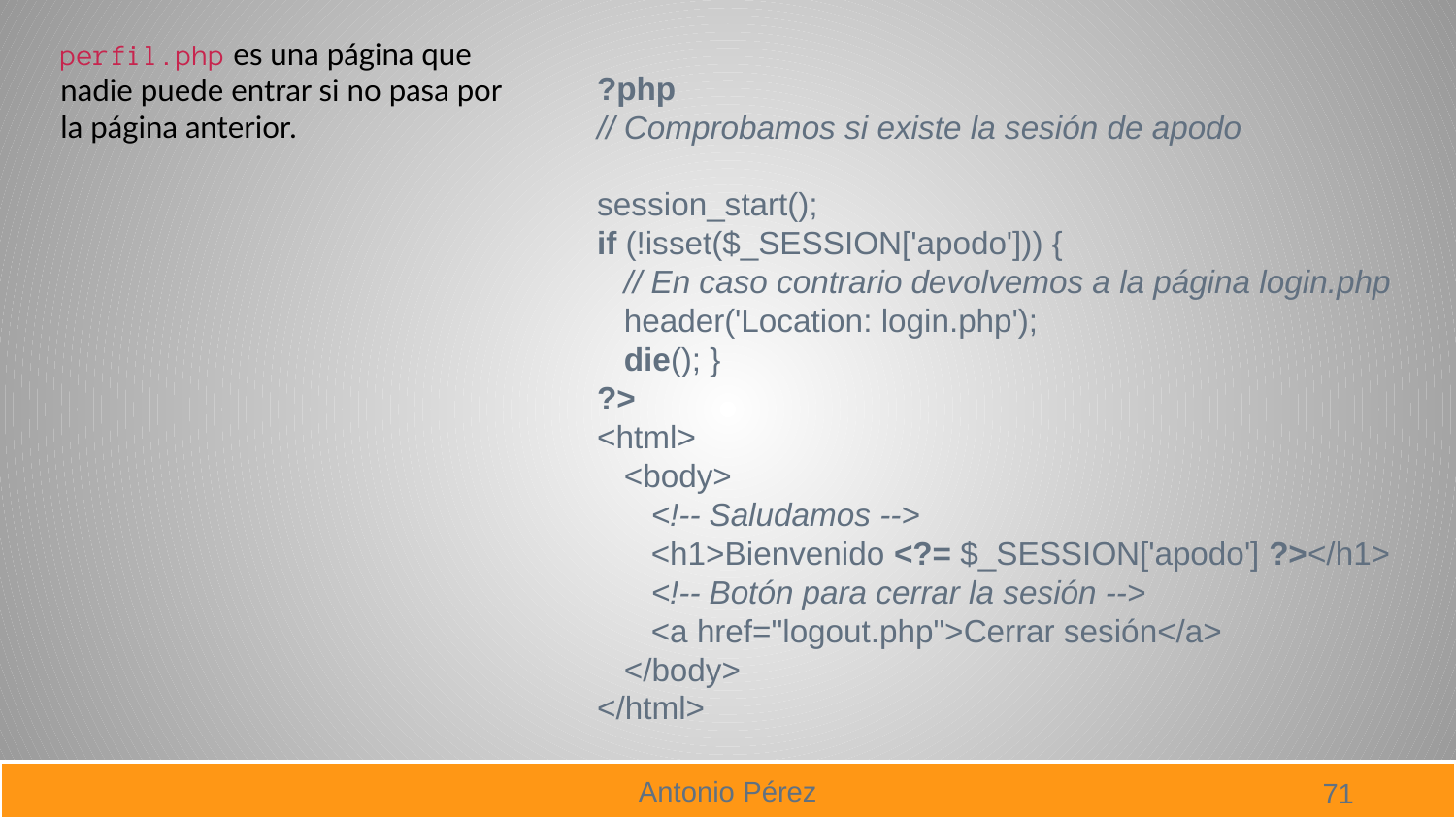

perfil.php es una página que nadie puede entrar si no pasa por la página anterior.
?php
// Comprobamos si existe la sesión de apodo

session_start();
if (!isset($_SESSION['apodo'])) {
   // En caso contrario devolvemos a la página login.php
   header('Location: login.php');
   die(); }
?>
<html>
   <body>
      <!-- Saludamos -->
      <h1>Bienvenido <?= $_SESSION['apodo'] ?></h1>
      <!-- Botón para cerrar la sesión -->
      <a href="logout.php">Cerrar sesión</a>
   </body>
</html>
71